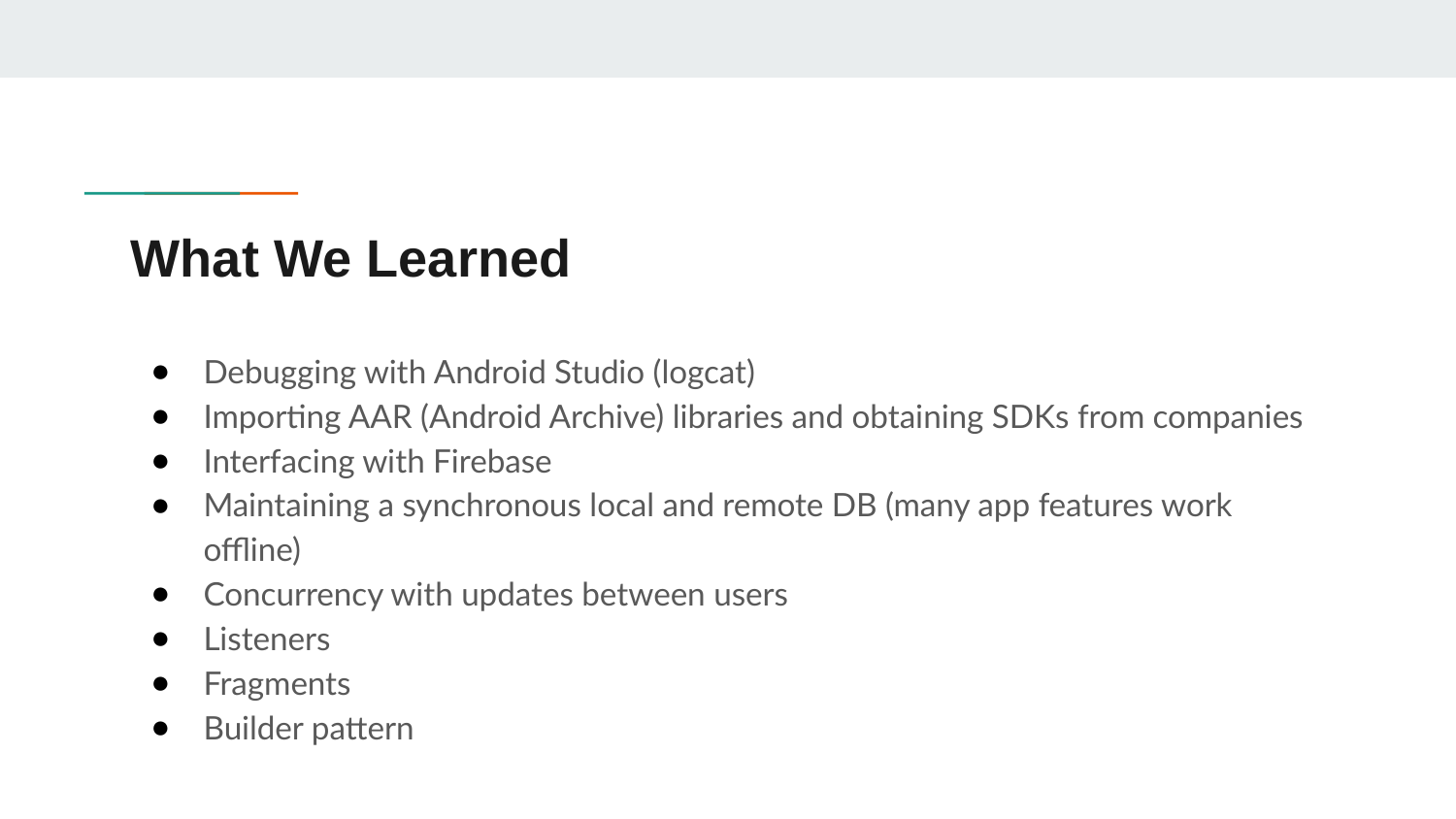

# What We Learned
Debugging with Android Studio (logcat)
Importing AAR (Android Archive) libraries and obtaining SDKs from companies
Interfacing with Firebase
Maintaining a synchronous local and remote DB (many app features work offline)
Concurrency with updates between users
Listeners
Fragments
Builder pattern